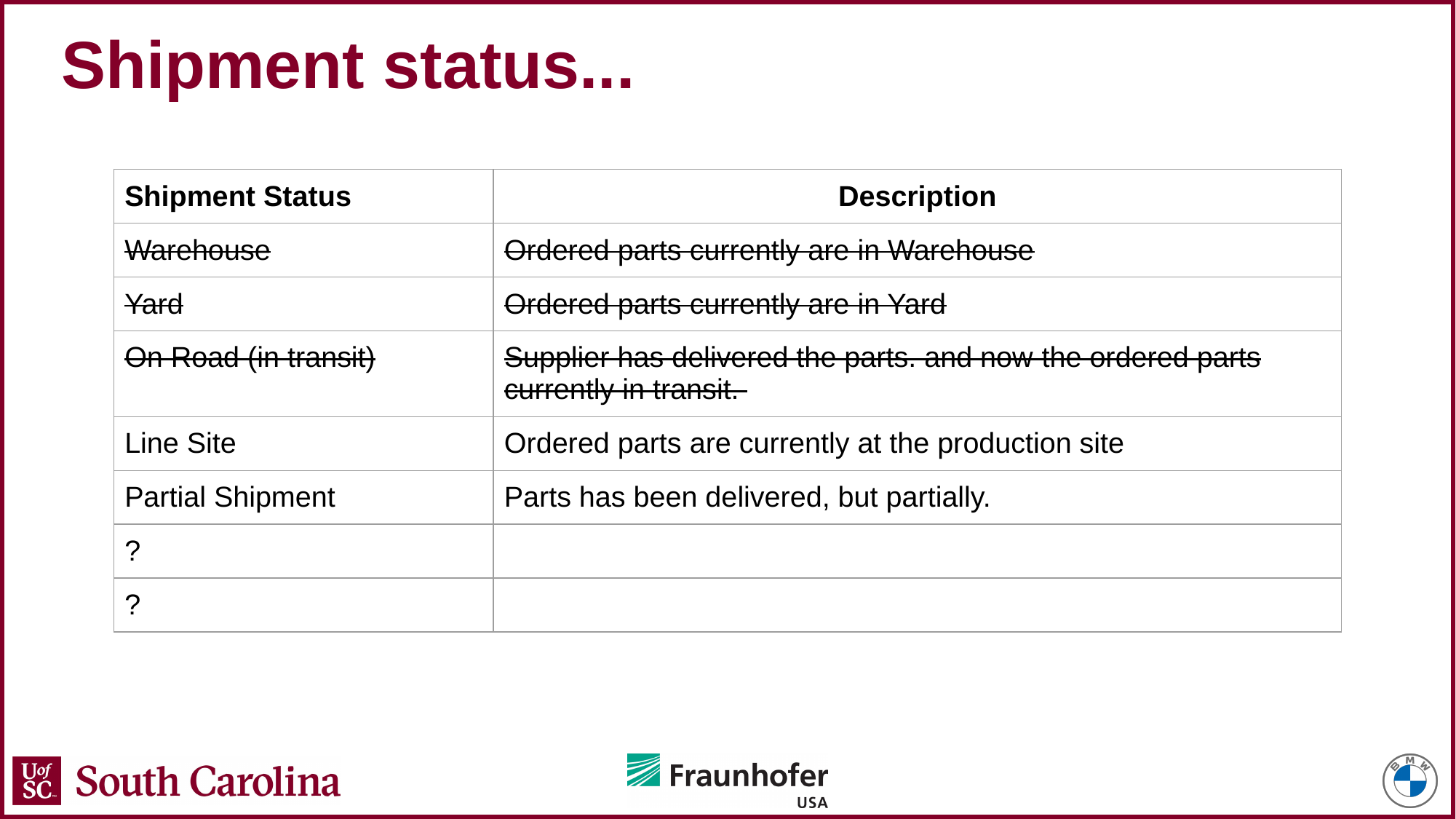

# Shipment status...
| Shipment Status | Description |
| --- | --- |
| Warehouse | Ordered parts currently are in Warehouse |
| Yard | Ordered parts currently are in Yard |
| On Road (in transit) | Supplier has delivered the parts. and now the ordered parts currently in transit. |
| Line Site | Ordered parts are currently at the production site |
| Partial Shipment | Parts has been delivered, but partially. |
| ? |  |
| ? |  |